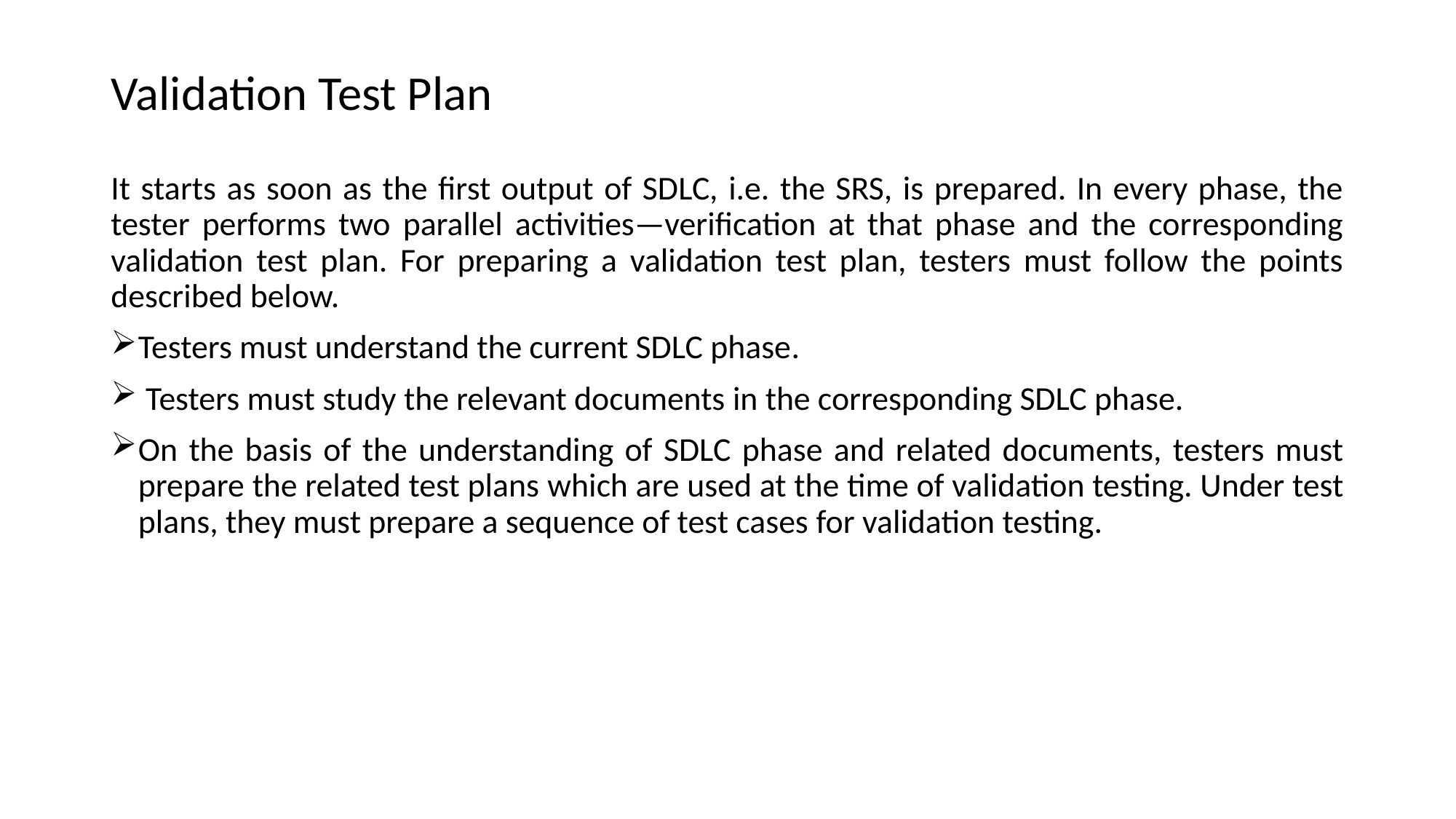

# Validation Test Plan
It starts as soon as the first output of SDLC, i.e. the SRS, is prepared. In every phase, the tester performs two parallel activities—verification at that phase and the corresponding validation test plan. For preparing a validation test plan, testers must follow the points described below.
Testers must understand the current SDLC phase.
 Testers must study the relevant documents in the corresponding SDLC phase.
On the basis of the understanding of SDLC phase and related documents, testers must prepare the related test plans which are used at the time of validation testing. Under test plans, they must prepare a sequence of test cases for validation testing.